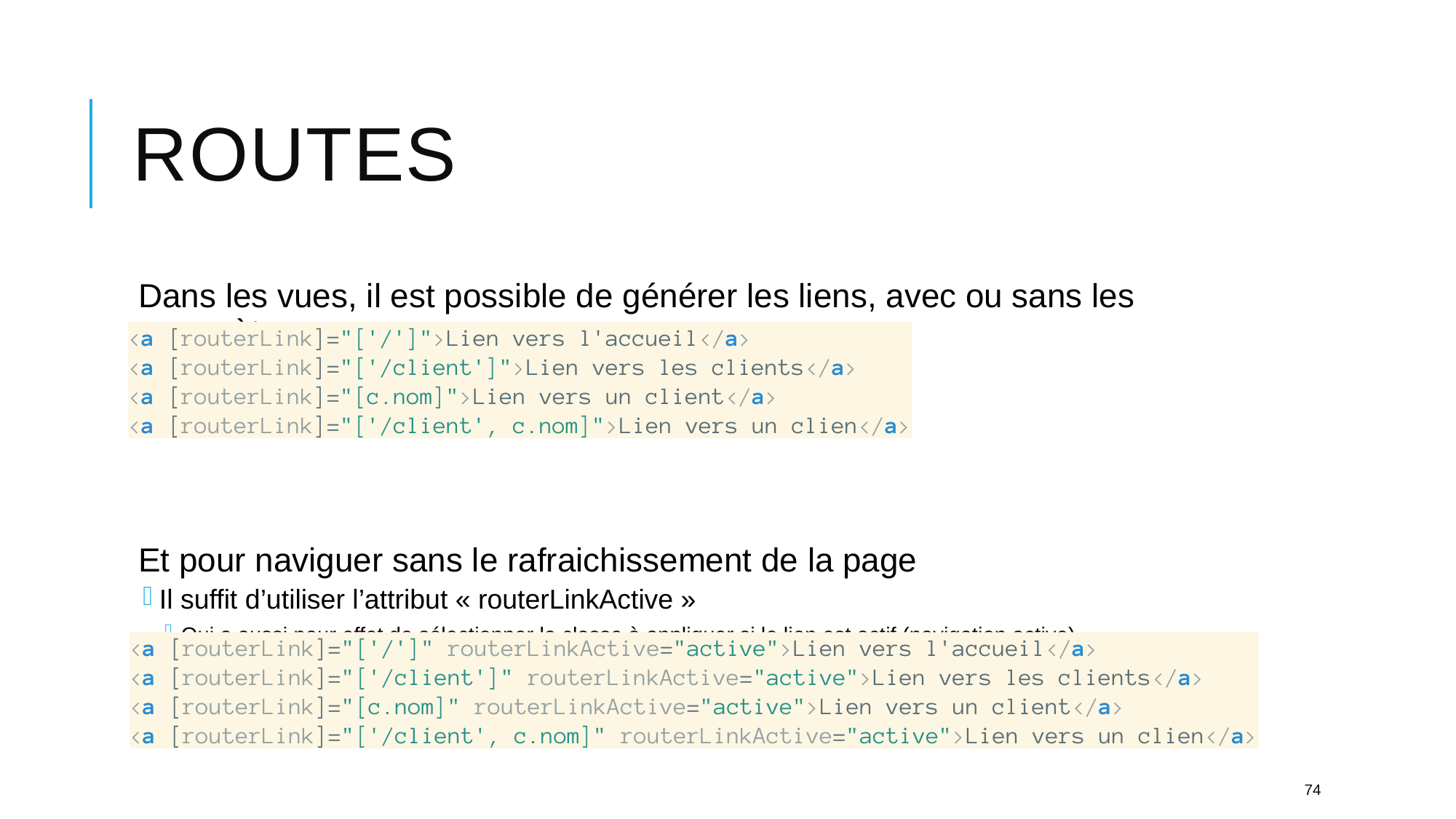

# Routes
Dans les vues, il est possible de générer les liens, avec ou sans les paramètres

Et pour naviguer sans le rafraichissement de la page
Il suffit d’utiliser l’attribut « routerLinkActive »
Qui a aussi pour effet de sélectionner la classe à appliquer si le lien est actif (navigation active)
<a [routerLink]="['/']">Lien vers l'accueil</a>
<a [routerLink]="['/client']">Lien vers les clients</a>
<a [routerLink]="[c.nom]">Lien vers un client</a>
<a [routerLink]="['/client', c.nom]">Lien vers un clien</a>
<a [routerLink]="['/']" routerLinkActive="active">Lien vers l'accueil</a>
<a [routerLink]="['/client']" routerLinkActive="active">Lien vers les clients</a>
<a [routerLink]="[c.nom]" routerLinkActive="active">Lien vers un client</a>
<a [routerLink]="['/client', c.nom]" routerLinkActive="active">Lien vers un clien</a>
74